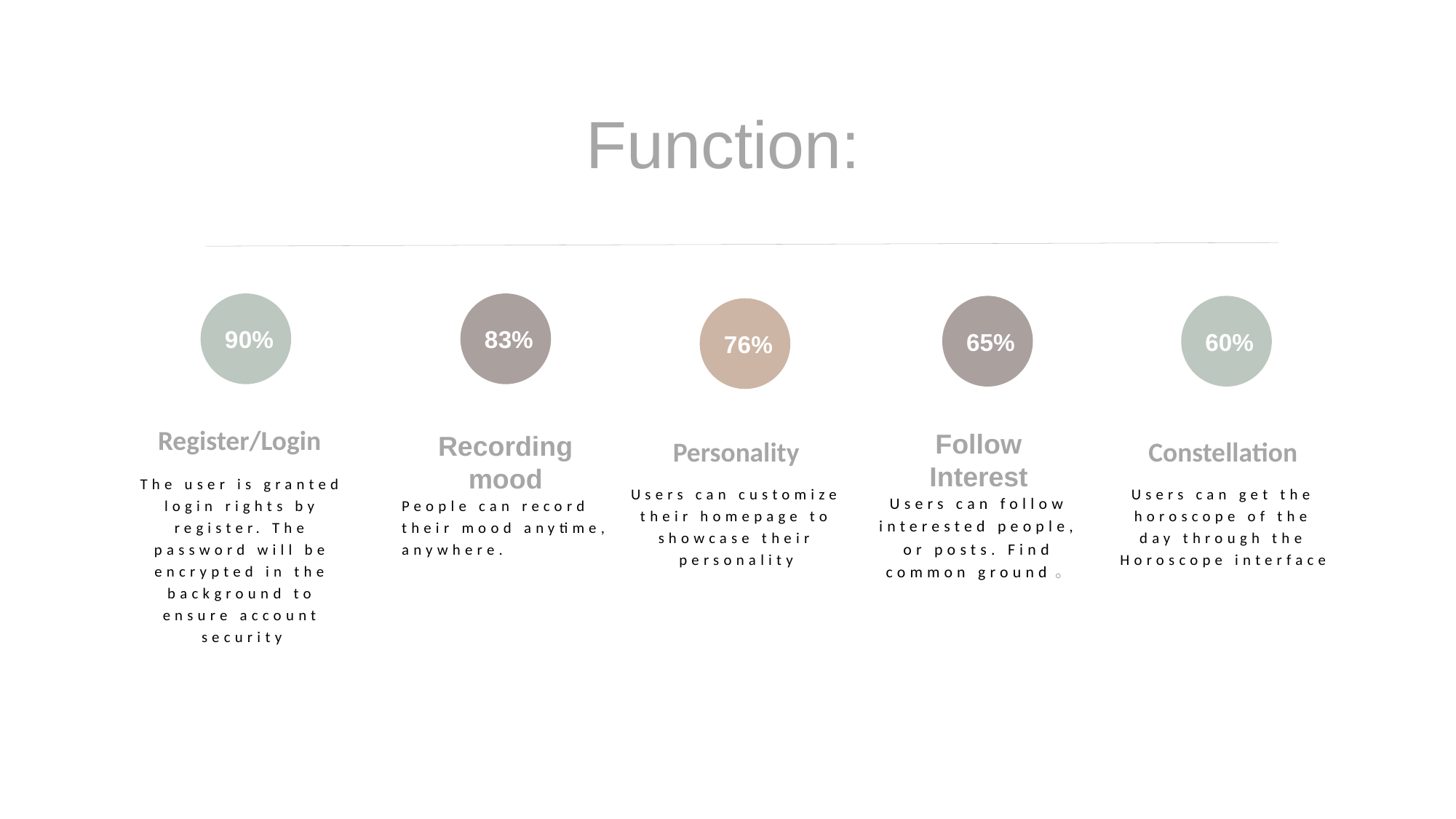

Function:
9 0%
8 3%
65%
60%
7 6%
Register/Login
The user is granted login rights by register. The password will be encrypted in the background to ensure account security
Personality
Users can customize their homepage to showcase their personality
Constellation
Users can get the horoscope of the day through the Horoscope interface
Follow Interest
Users can follow interested people, or posts. Find common ground。
Recording mood
People can record their mood anytime, anywhere.